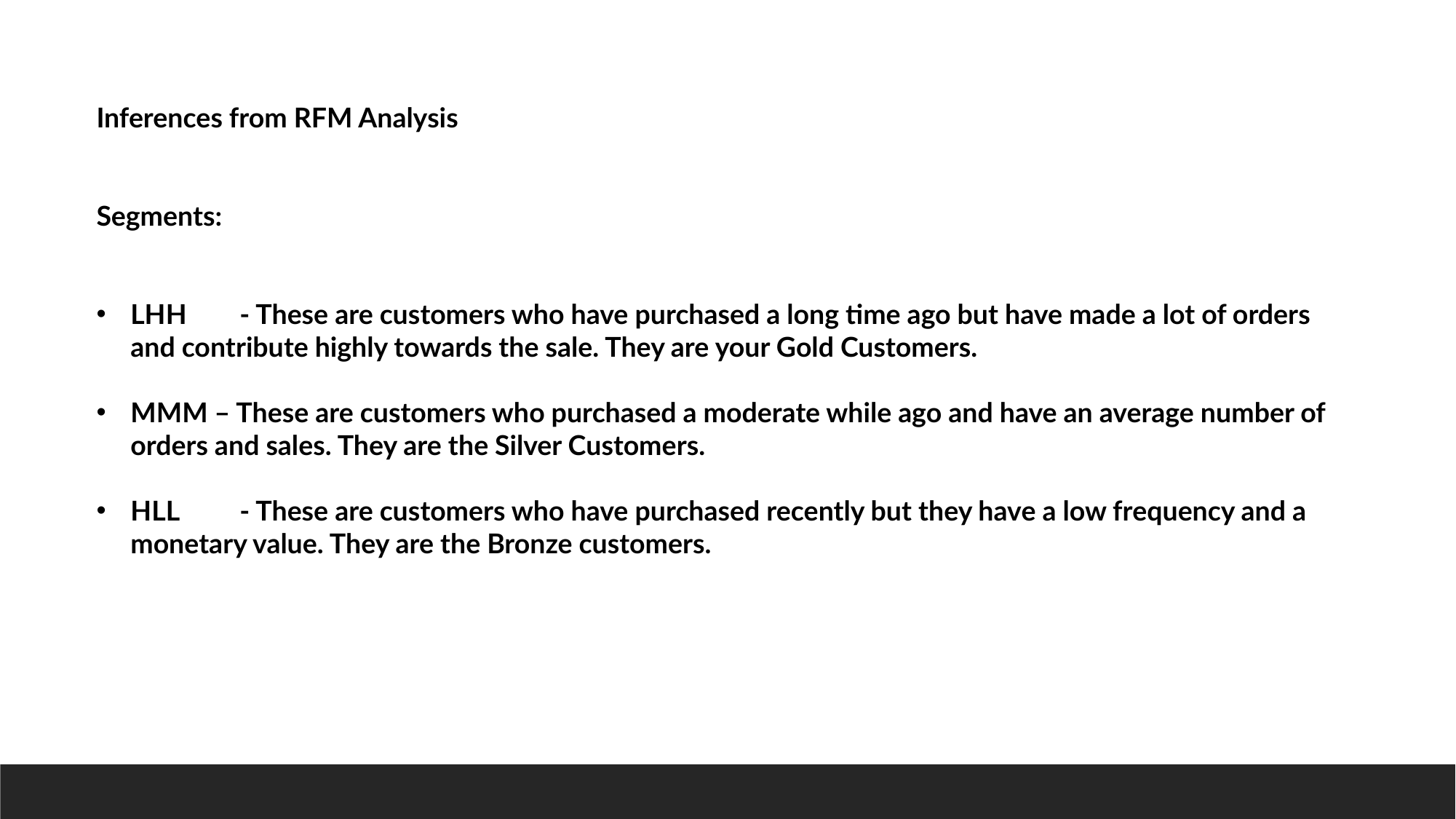

Inferences from RFM Analysis

Segments:

LHH	- These are customers who have purchased a long time ago but have made a lot of orders and contribute highly towards the sale. They are your Gold Customers.

MMM – These are customers who purchased a moderate while ago and have an average number of orders and sales. They are the Silver Customers.

HLL	- These are customers who have purchased recently but they have a low frequency and a monetary value. They are the Bronze customers.